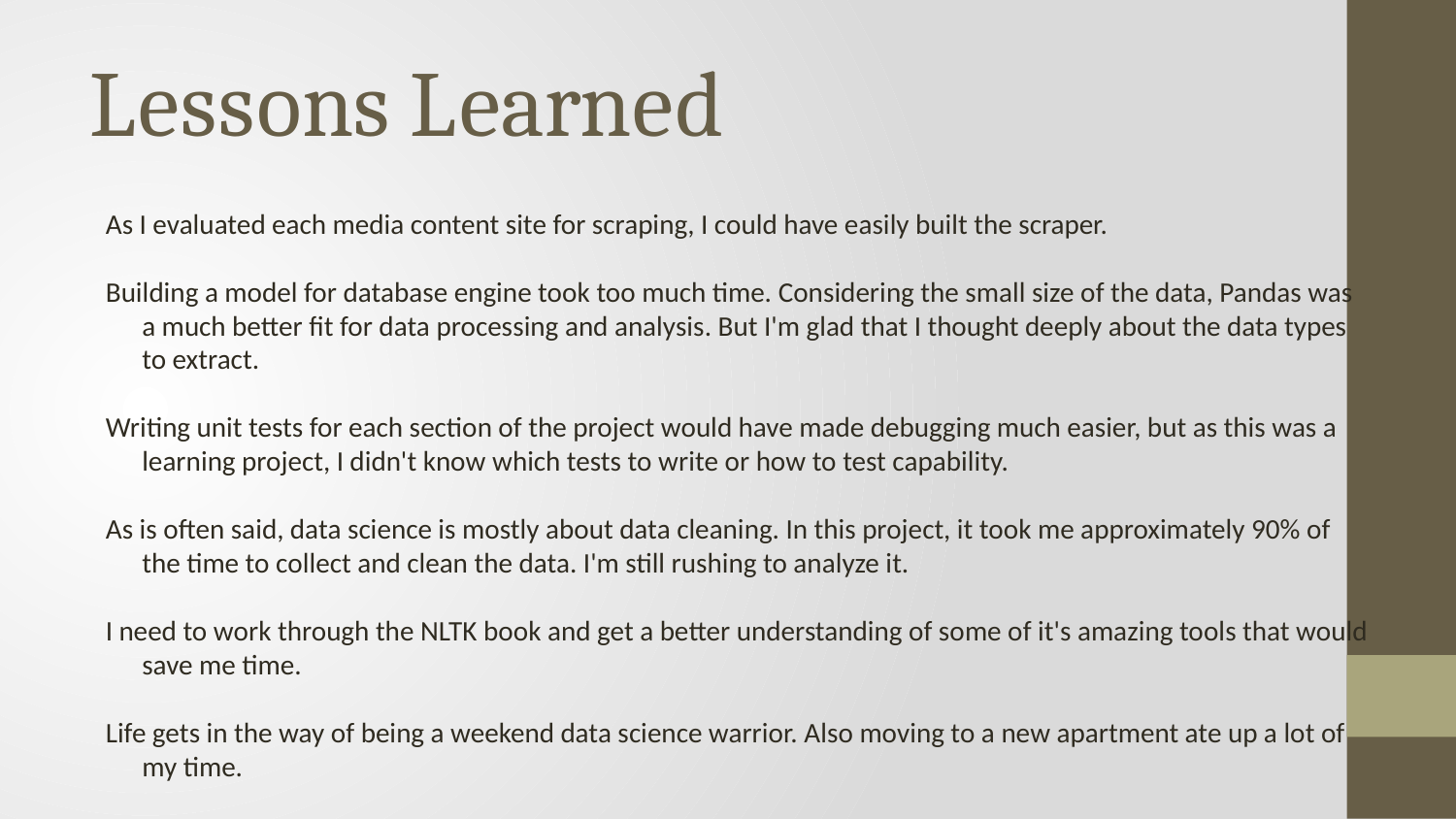

# Lessons Learned
As I evaluated each media content site for scraping, I could have easily built the scraper.

Building a model for database engine took too much time. Considering the small size of the data, Pandas was a much better fit for data processing and analysis. But I'm glad that I thought deeply about the data types to extract.

Writing unit tests for each section of the project would have made debugging much easier, but as this was a learning project, I didn't know which tests to write or how to test capability.

As is often said, data science is mostly about data cleaning. In this project, it took me approximately 90% of the time to collect and clean the data. I'm still rushing to analyze it.

I need to work through the NLTK book and get a better understanding of some of it's amazing tools that would save me time.

Life gets in the way of being a weekend data science warrior. Also moving to a new apartment ate up a lot of my time.